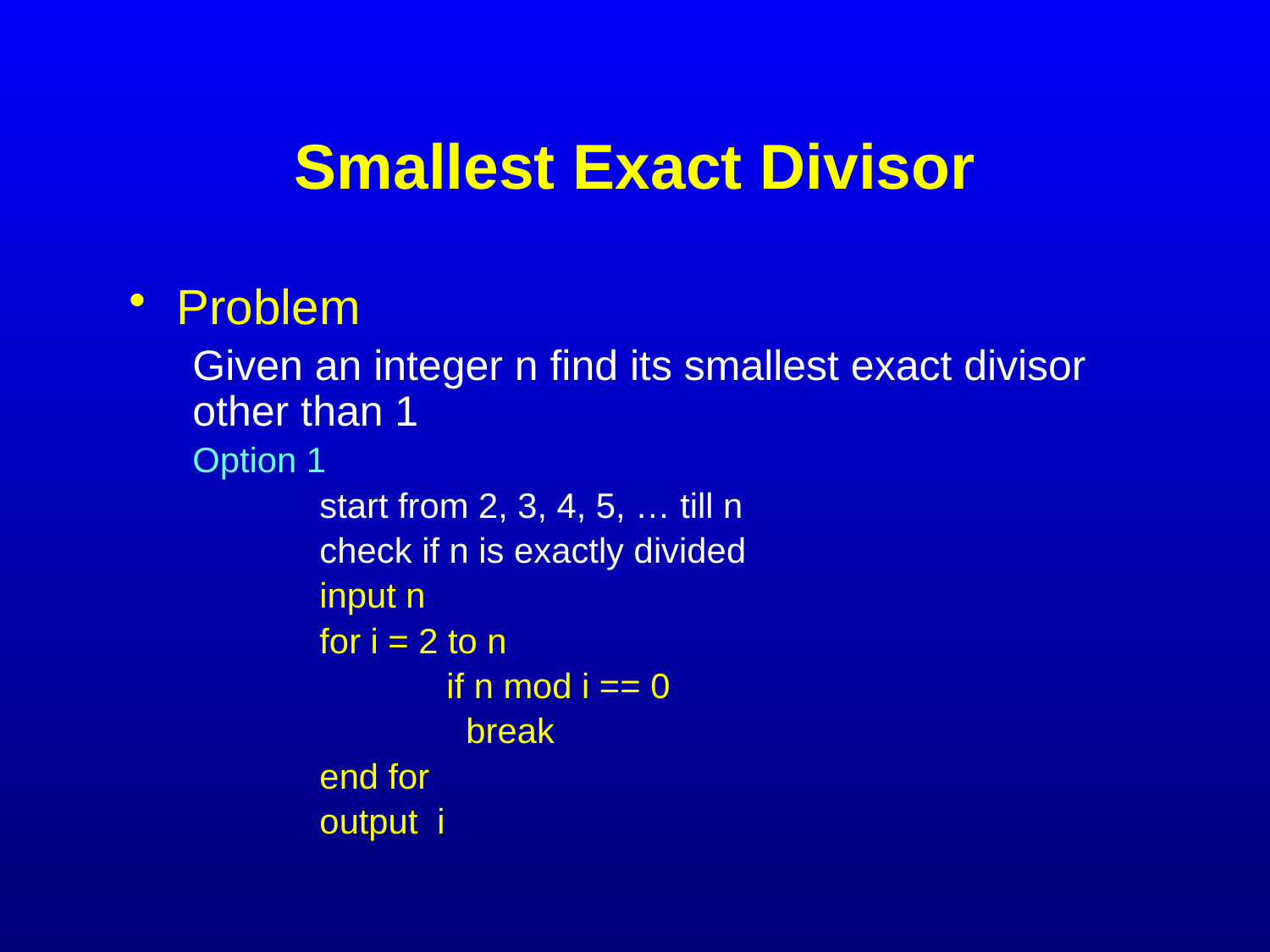

# Smallest Exact Divisor
Problem
Given an integer n find its smallest exact divisor other than 1
Option 1
	start from 2, 3, 4, 5, … till n
	check if n is exactly divided
	input n
	for i = 2 to n
    		if n mod i == 0
		  break
	end for
	output  i